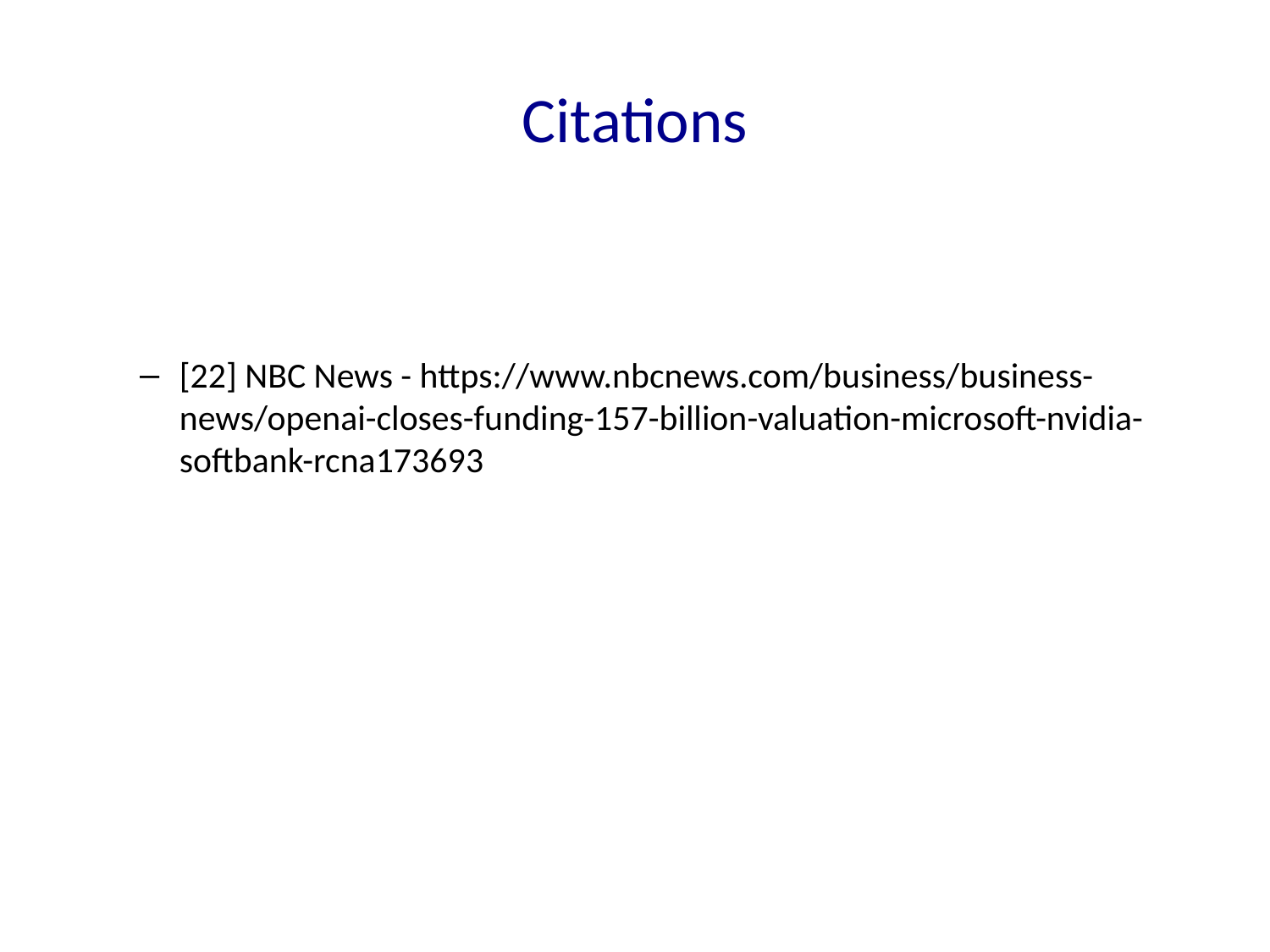

# Citations

[22] NBC News - https://www.nbcnews.com/business/business-news/openai-closes-funding-157-billion-valuation-microsoft-nvidia-softbank-rcna173693